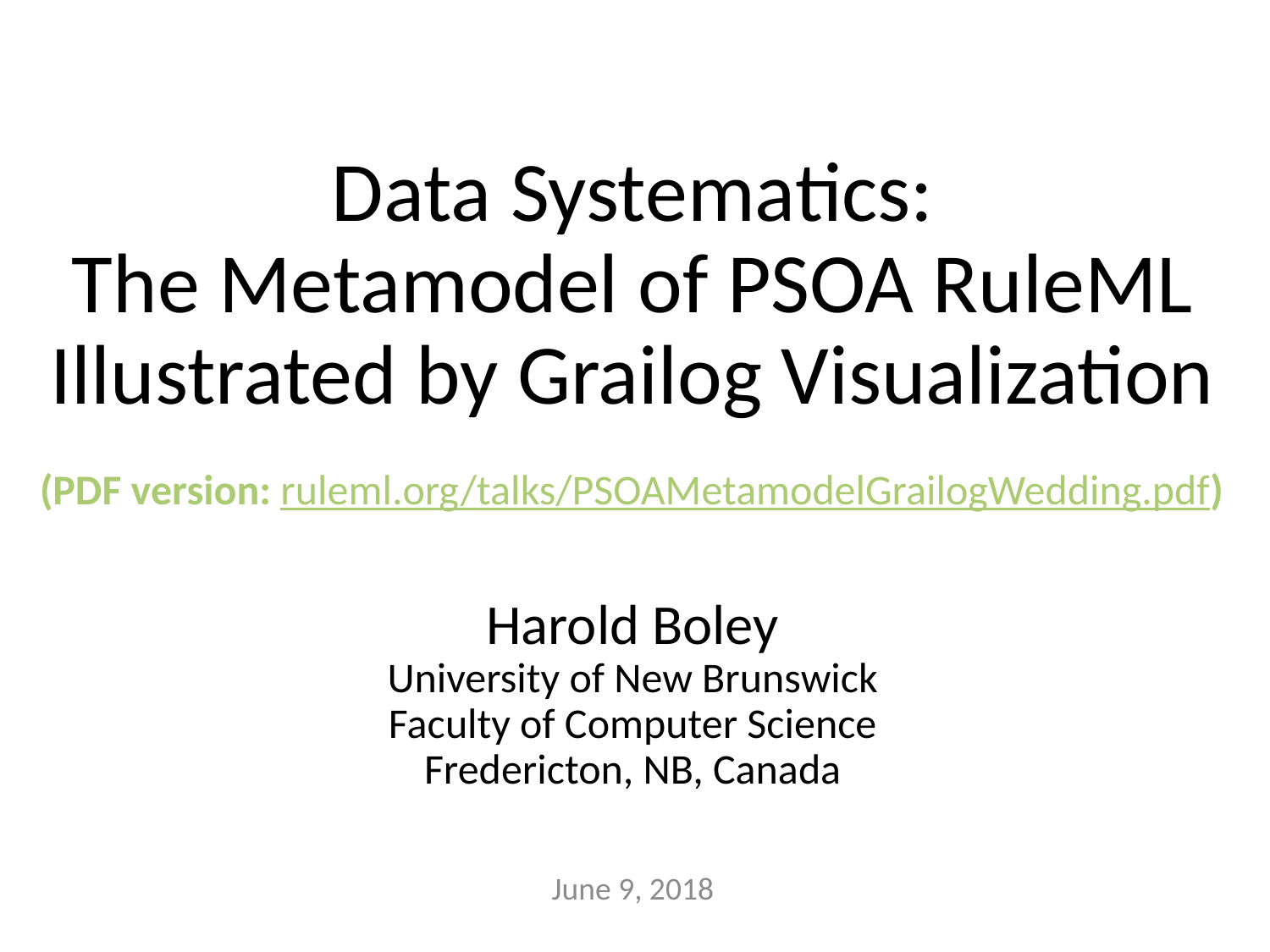

# Data Systematics: The Metamodel of PSOA RuleML Illustrated by Grailog Visualization Harold Boley University of New Brunswick Faculty of Computer Science Fredericton, NB, Canada
 (PDF version: ruleml.org/talks/PSOAMetamodelGrailogWedding.pdf)
June 9, 2018